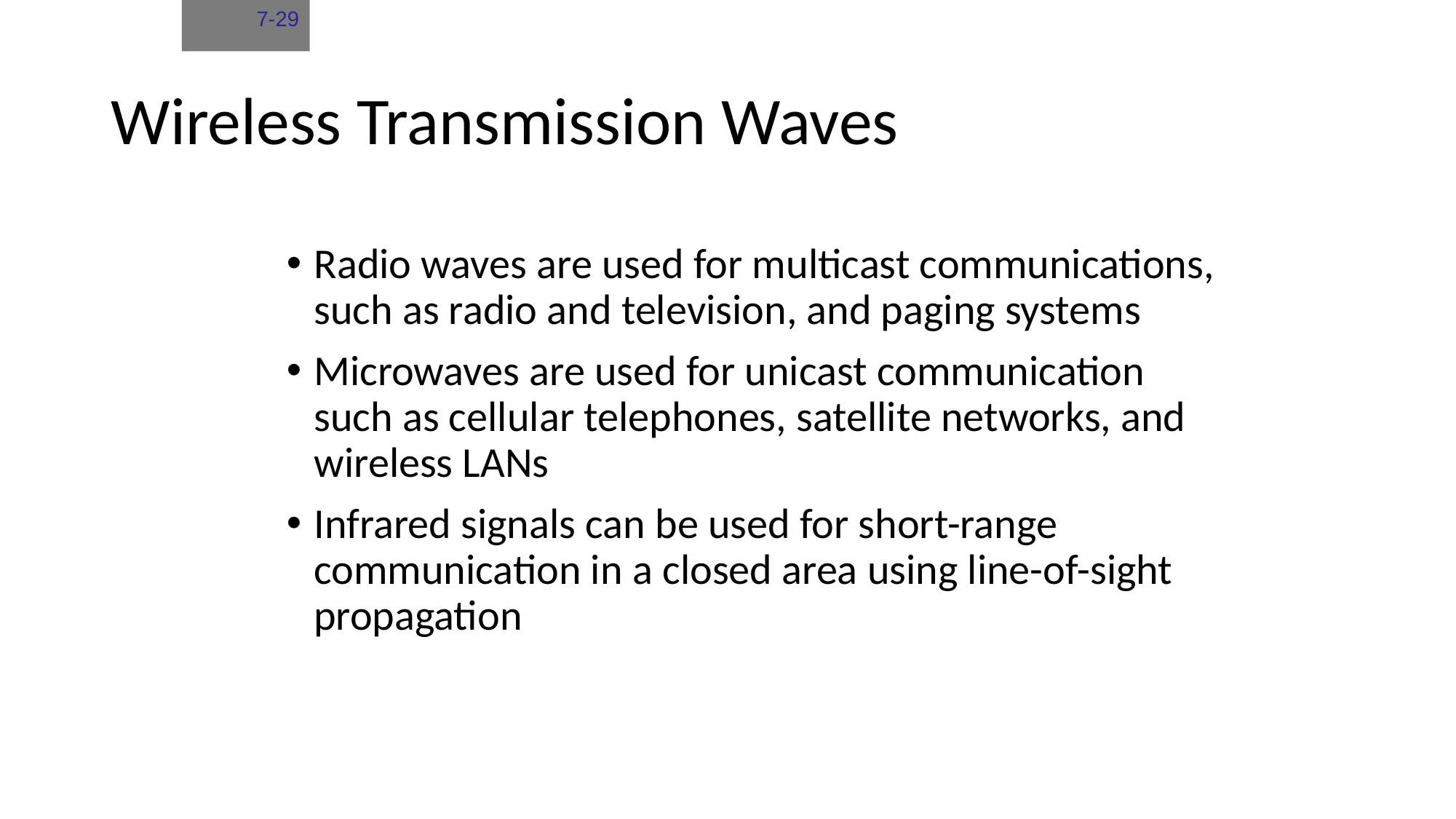

7-29
# Wireless Transmission Waves
Radio waves are used for multicast communications, such as radio and television, and paging systems
Microwaves are used for unicast communication such as cellular telephones, satellite networks, and wireless LANs
Infrared signals can be used for short-range communication in a closed area using line-of-sight propagation